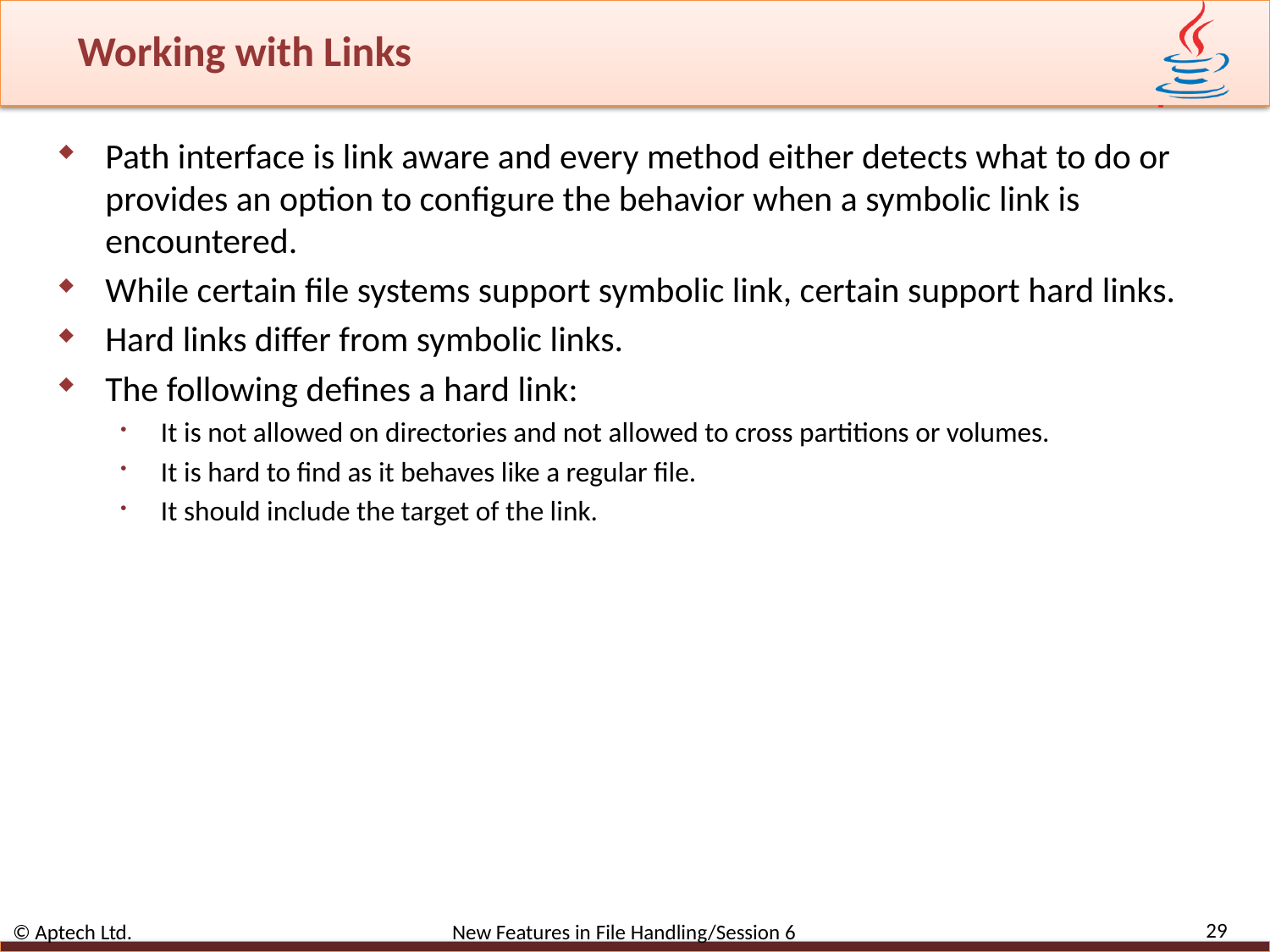

# Working with Links
Path interface is link aware and every method either detects what to do or provides an option to configure the behavior when a symbolic link is encountered.
While certain file systems support symbolic link, certain support hard links.
Hard links differ from symbolic links.
The following defines a hard link:
It is not allowed on directories and not allowed to cross partitions or volumes.
It is hard to find as it behaves like a regular file.
It should include the target of the link.

29
© Aptech Ltd.                                                                  New Features in File Handling/Session 6